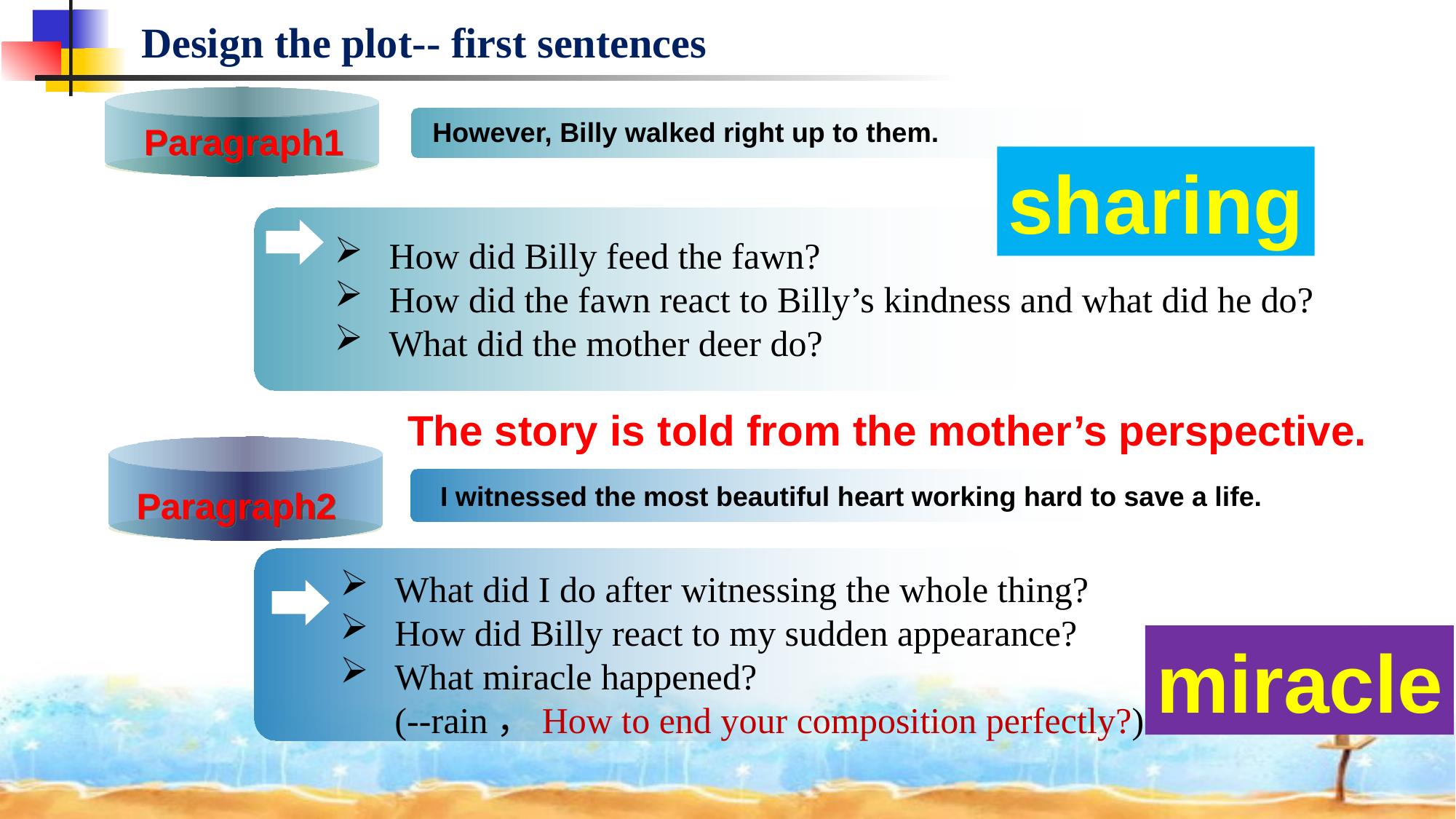

Design the plot-- first sentences

However, Billy walked right up to them.
Paragraph1
sharing

How did Billy feed the fawn?
How did the fawn react to Billy’s kindness and what did he do?
What did the mother deer do?

The story is told from the mother’s perspective.

I witnessed the most beautiful heart working hard to save a life.
Paragraph2

What did I do after witnessing the whole thing?
How did Billy react to my sudden appearance?
What miracle happened?
      (--rain，How to end your composition perfectly?)

miracle